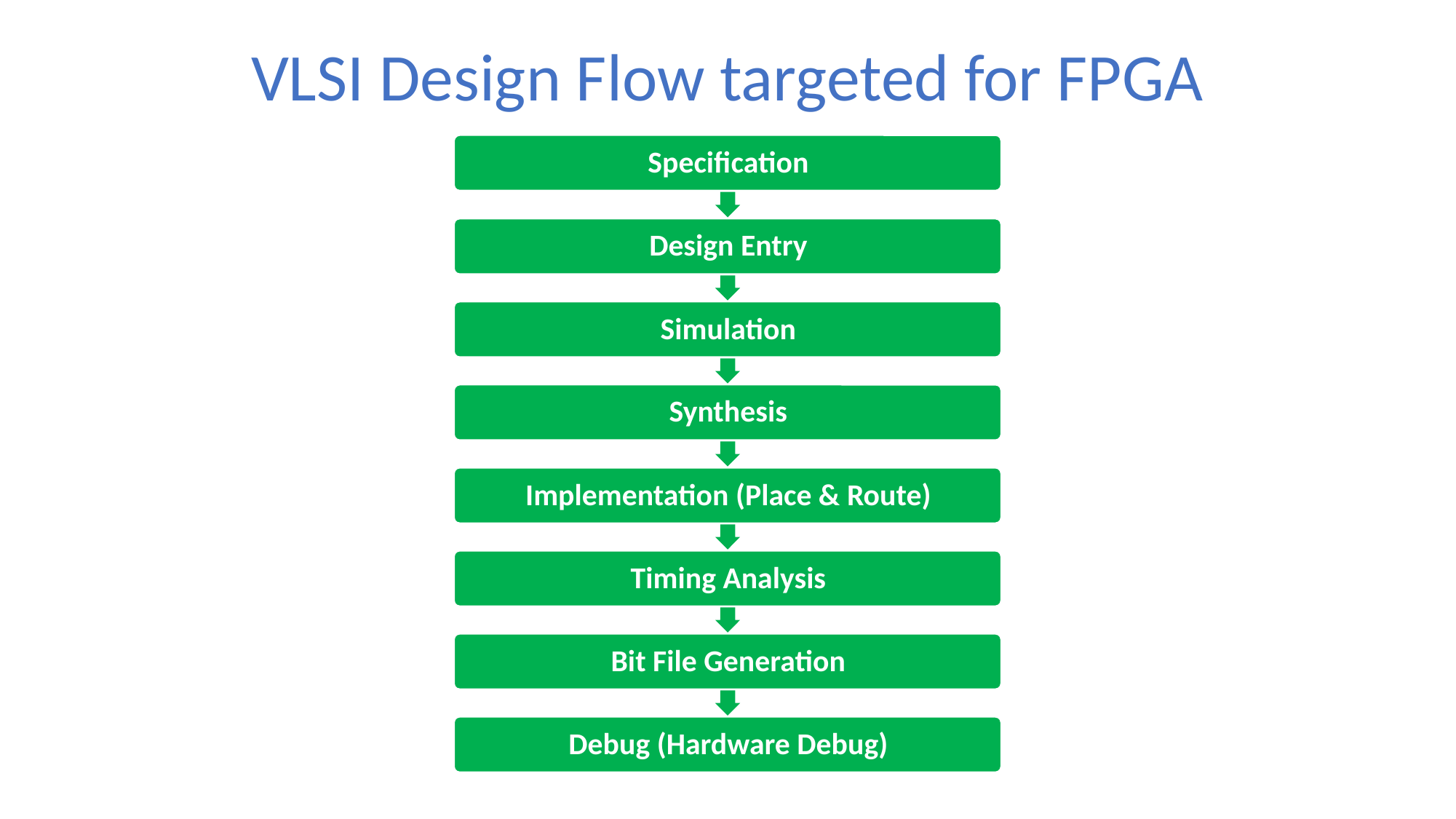

# VLSI Design Flow targeted for FPGA

Specification

Design Entry

Simulation

Synthesis

Implementation (Place & Route)

Timing Analysis

Bit File Generation

Debug (Hardware Debug)